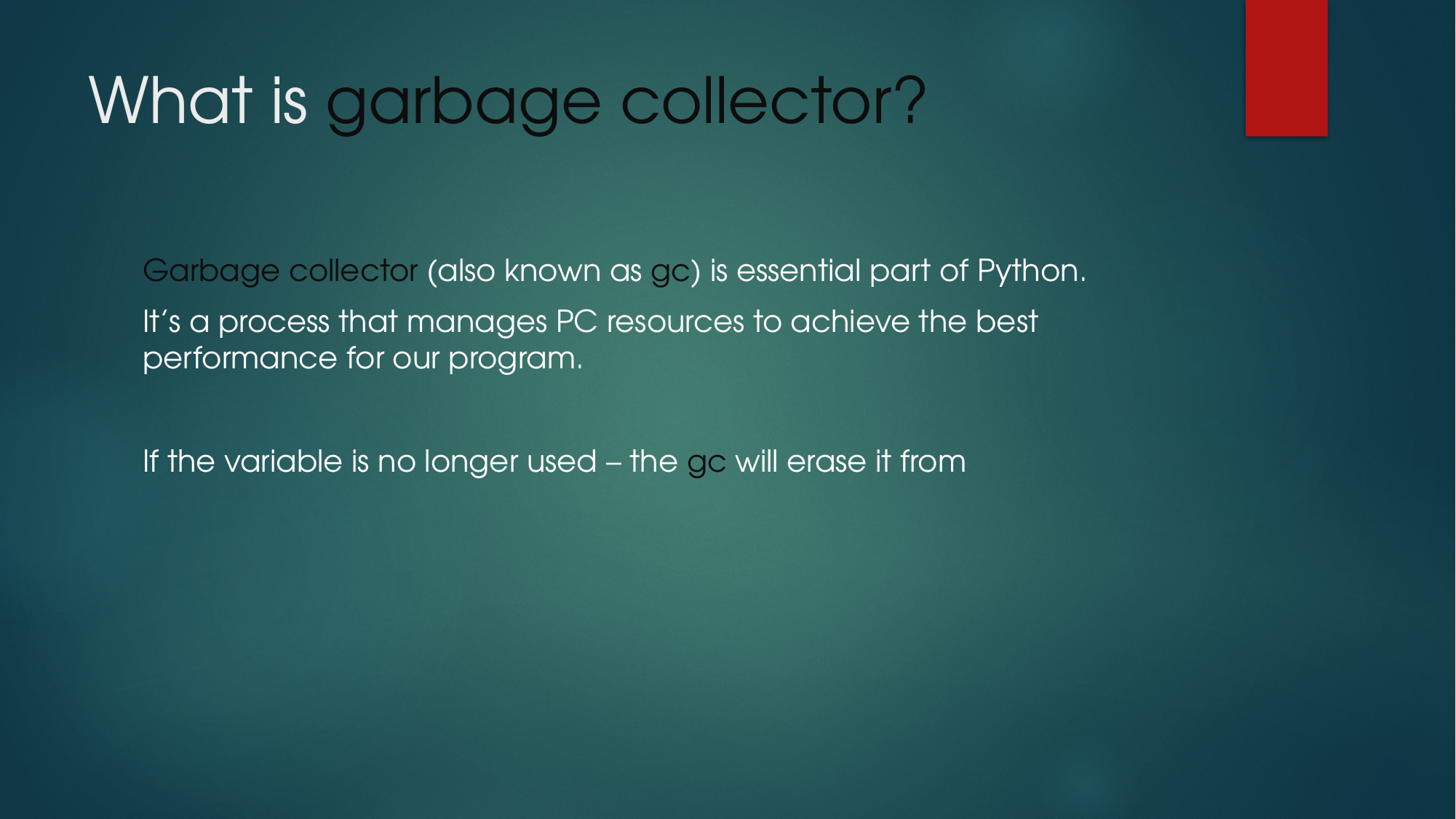

# What is garbage collector?
Garbage collector (also known as gc) is essential part of Python.
It’s a process that manages PC resources to achieve the best performance for our program.

If the variable is no longer used – the gc will erase it from